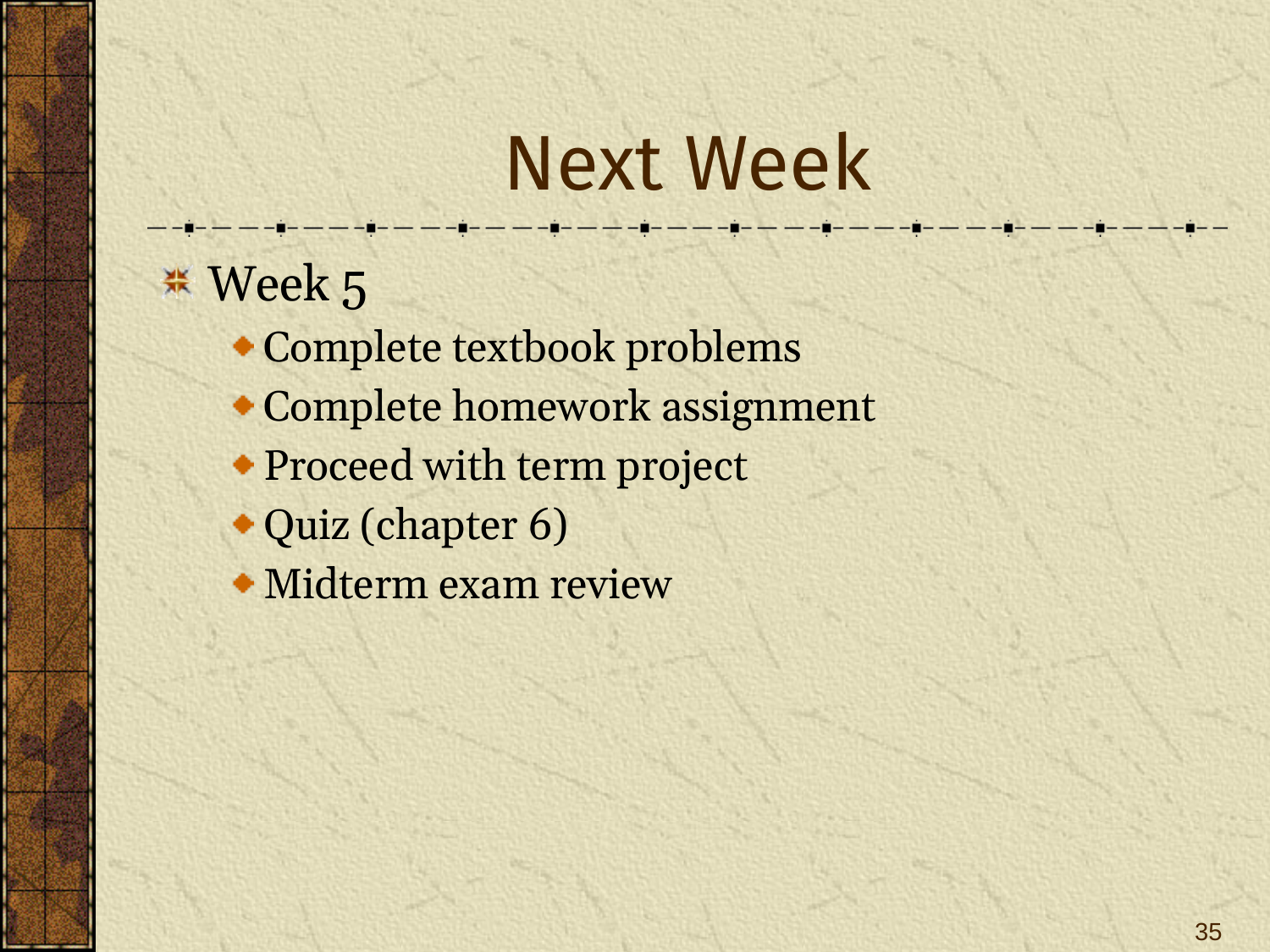

# Next Week
Week 5
Complete textbook problems
Complete homework assignment
Proceed with term project
Quiz (chapter 6)
Midterm exam review
35